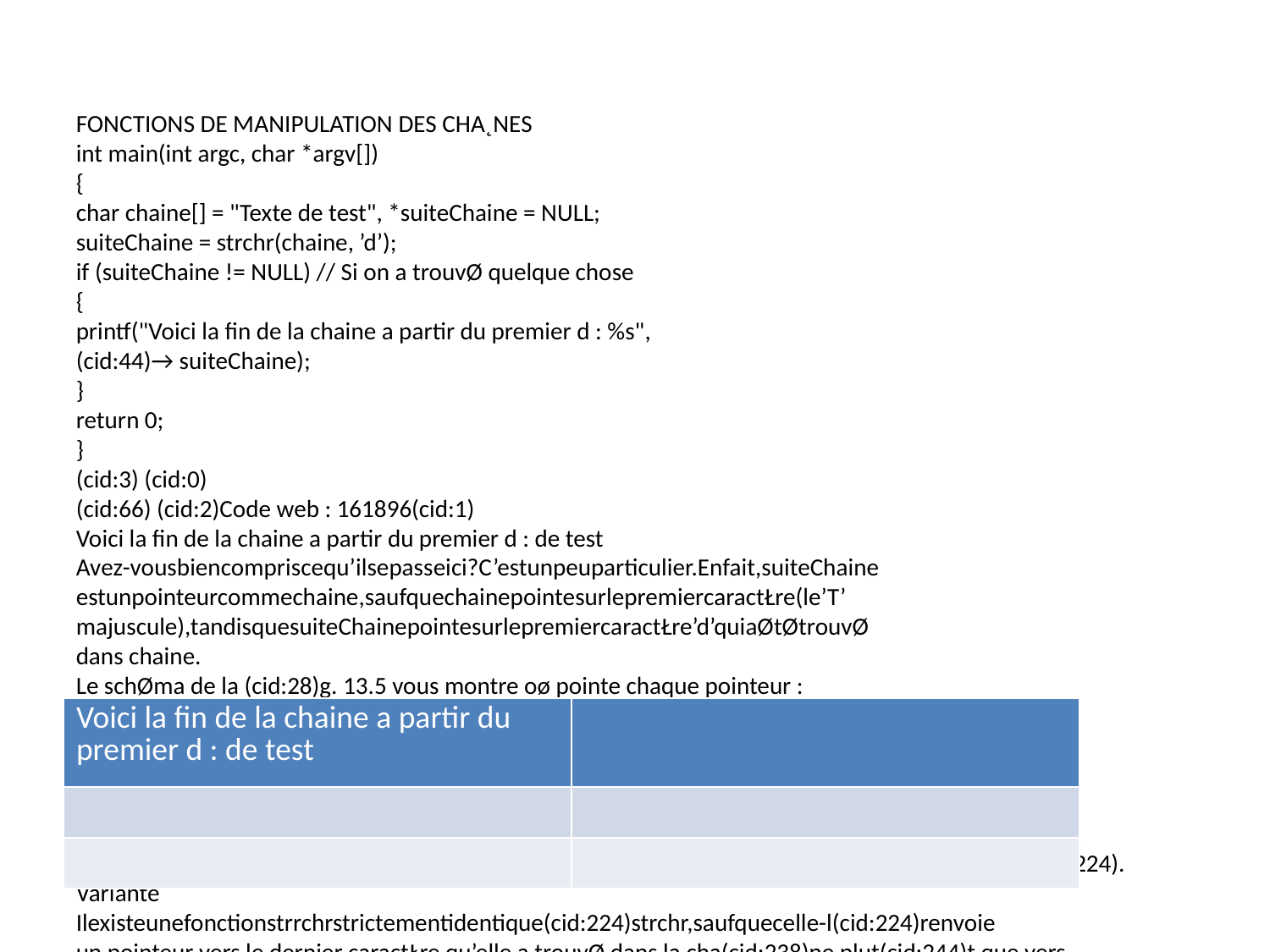

FONCTIONS DE MANIPULATION DES CHA˛NES
int main(int argc, char *argv[])
{
char chaine[] = "Texte de test", *suiteChaine = NULL;
suiteChaine = strchr(chaine, ’d’);
if (suiteChaine != NULL) // Si on a trouvØ quelque chose
{
printf("Voici la fin de la chaine a partir du premier d : %s",
(cid:44)→ suiteChaine);
}
return 0;
}
(cid:3) (cid:0)
(cid:66) (cid:2)Code web : 161896(cid:1)
Voici la fin de la chaine a partir du premier d : de test
Avez-vousbiencompriscequ’ilsepasseici?C’estunpeuparticulier.Enfait,suiteChaine
estunpointeurcommechaine,saufquechainepointesurlepremiercaractŁre(le’T’
majuscule),tandisquesuiteChainepointesurlepremiercaractŁre’d’quiaØtØtrouvØ
dans chaine.
Le schØma de la (cid:28)g. 13.5 vous montre oø pointe chaque pointeur :
Figure 13.5 (cid:21) Pointeurs et cha(cid:238)nes
chaine commence au dØbut de la chaine (’T’ majuscule), tandis que suiteChaine
pointe sur le ’d’ minuscule.
Lorsque je fais un printf de suiteChaine, il est donc normal que l’on m’a(cid:30)che juste
(cid:19) de test (cid:20). La fonction printf a(cid:30)che tous les caractŁres qu’elle rencontre (’d’, ’e’, ’ ’,
’t’, ’e’, ’s’, ’t’) jusqu’(cid:224) ce qu’elle tombe sur le \0 qui lui dit que la cha(cid:238)ne s’arrŒte l(cid:224).
Variante
Ilexisteunefonctionstrrchrstrictementidentique(cid:224)strchr,saufquecelle-l(cid:224)renvoie
un pointeur vers le dernier caractŁre qu’elle a trouvØ dans la cha(cid:238)ne plut(cid:244)t que vers
le premier.
183
| Voici la fin de la chaine a partir du premier d : de test |  |
| --- | --- |
|  |  |
|  |  |